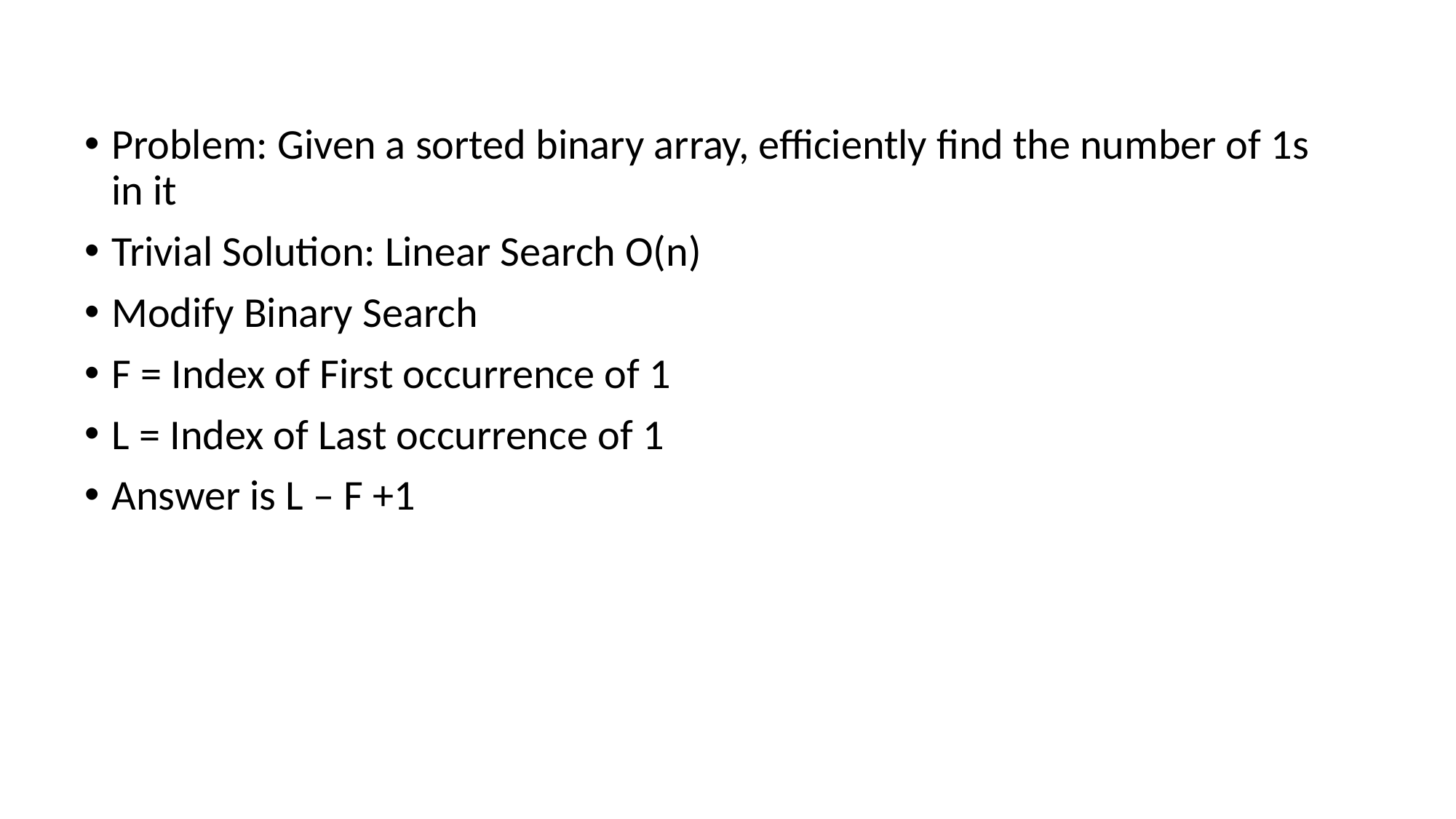

Problem: Given a sorted binary array, efficiently find the number of 1s in it
Trivial Solution: Linear Search O(n)
Modify Binary Search
F = Index of First occurrence of 1
L = Index of Last occurrence of 1
Answer is L – F +1